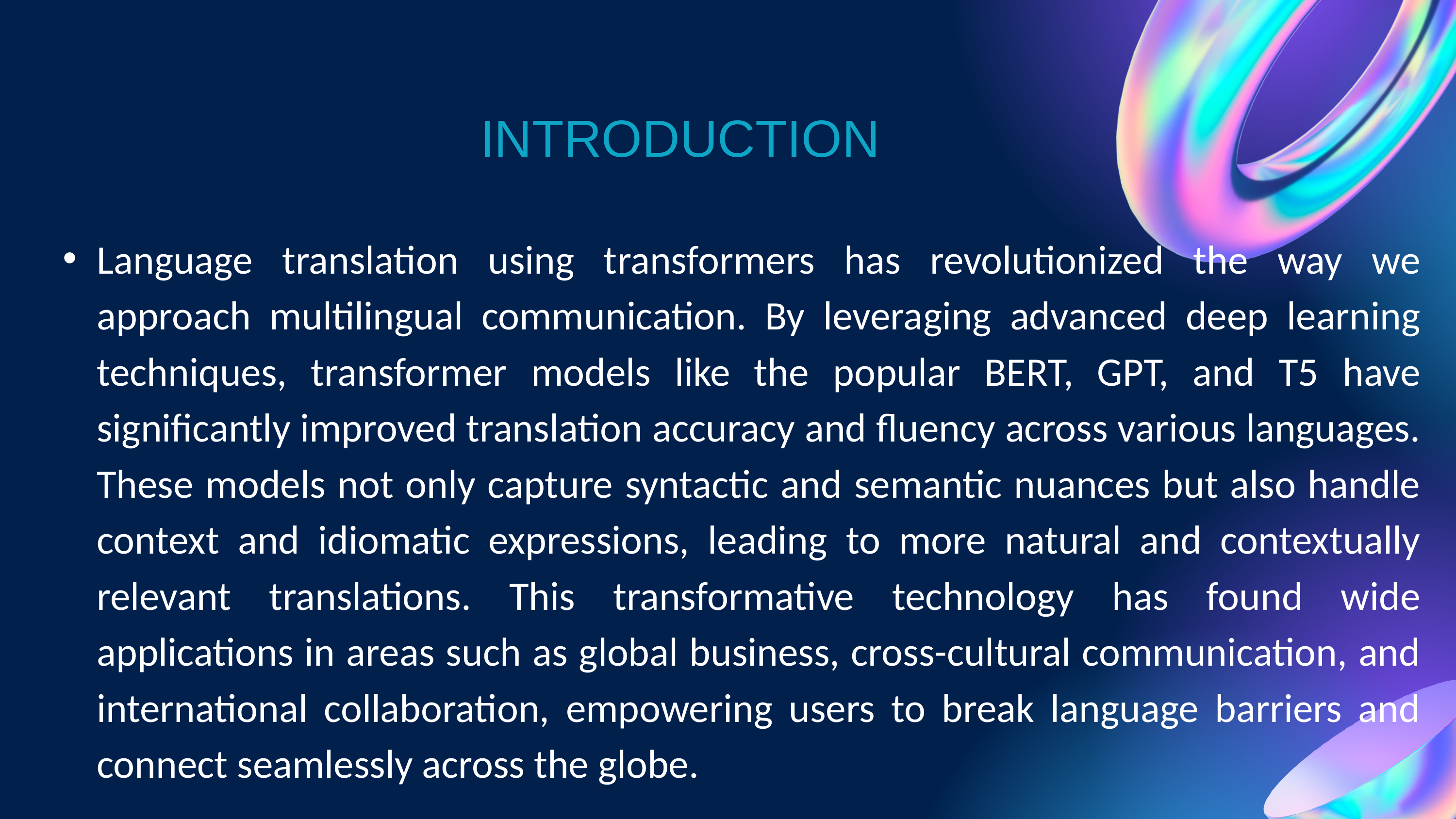

INTRODUCTION
Language translation using transformers has revolutionized the way we approach multilingual communication. By leveraging advanced deep learning techniques, transformer models like the popular BERT, GPT, and T5 have significantly improved translation accuracy and fluency across various languages. These models not only capture syntactic and semantic nuances but also handle context and idiomatic expressions, leading to more natural and contextually relevant translations. This transformative technology has found wide applications in areas such as global business, cross-cultural communication, and international collaboration, empowering users to break language barriers and connect seamlessly across the globe.